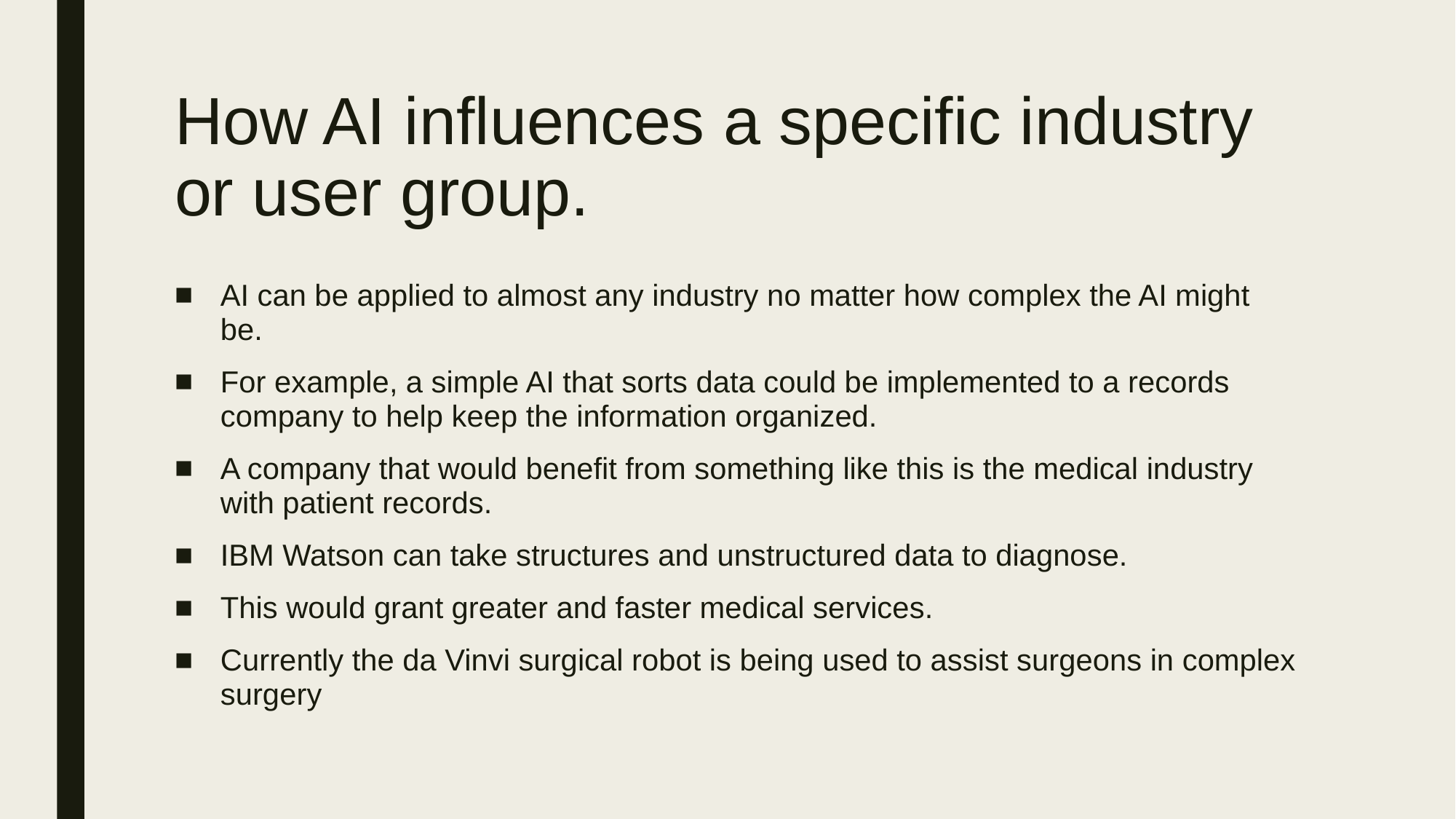

# How AI influences a specific industry or user group.
AI can be applied to almost any industry no matter how complex the AI might be.
For example, a simple AI that sorts data could be implemented to a records company to help keep the information organized.
A company that would benefit from something like this is the medical industry with patient records.
IBM Watson can take structures and unstructured data to diagnose.
This would grant greater and faster medical services.
Currently the da Vinvi surgical robot is being used to assist surgeons in complex surgery